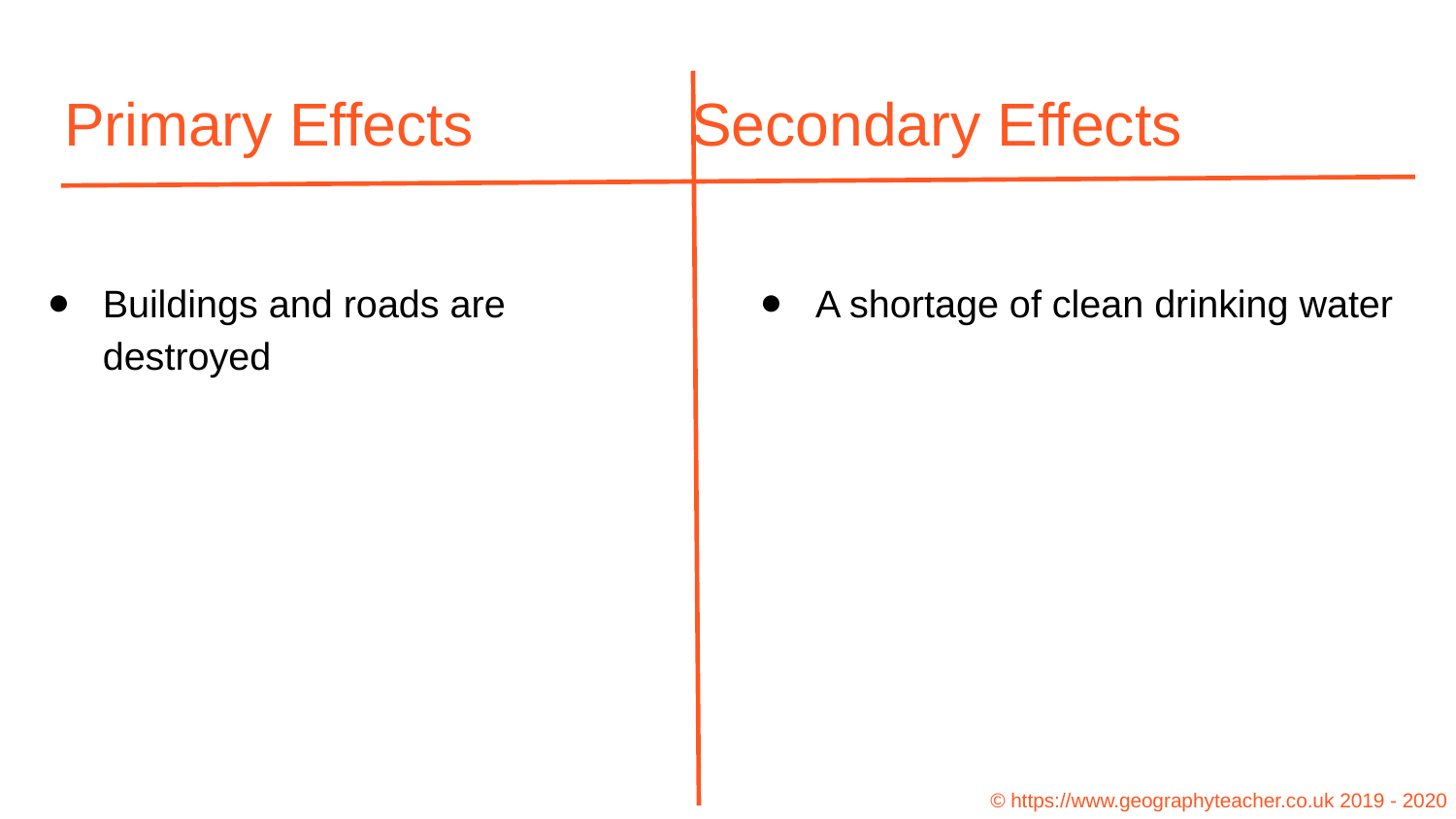

# Primary Effects             Secondary Effects
Buildings and roads are destroyed
A shortage of clean drinking water